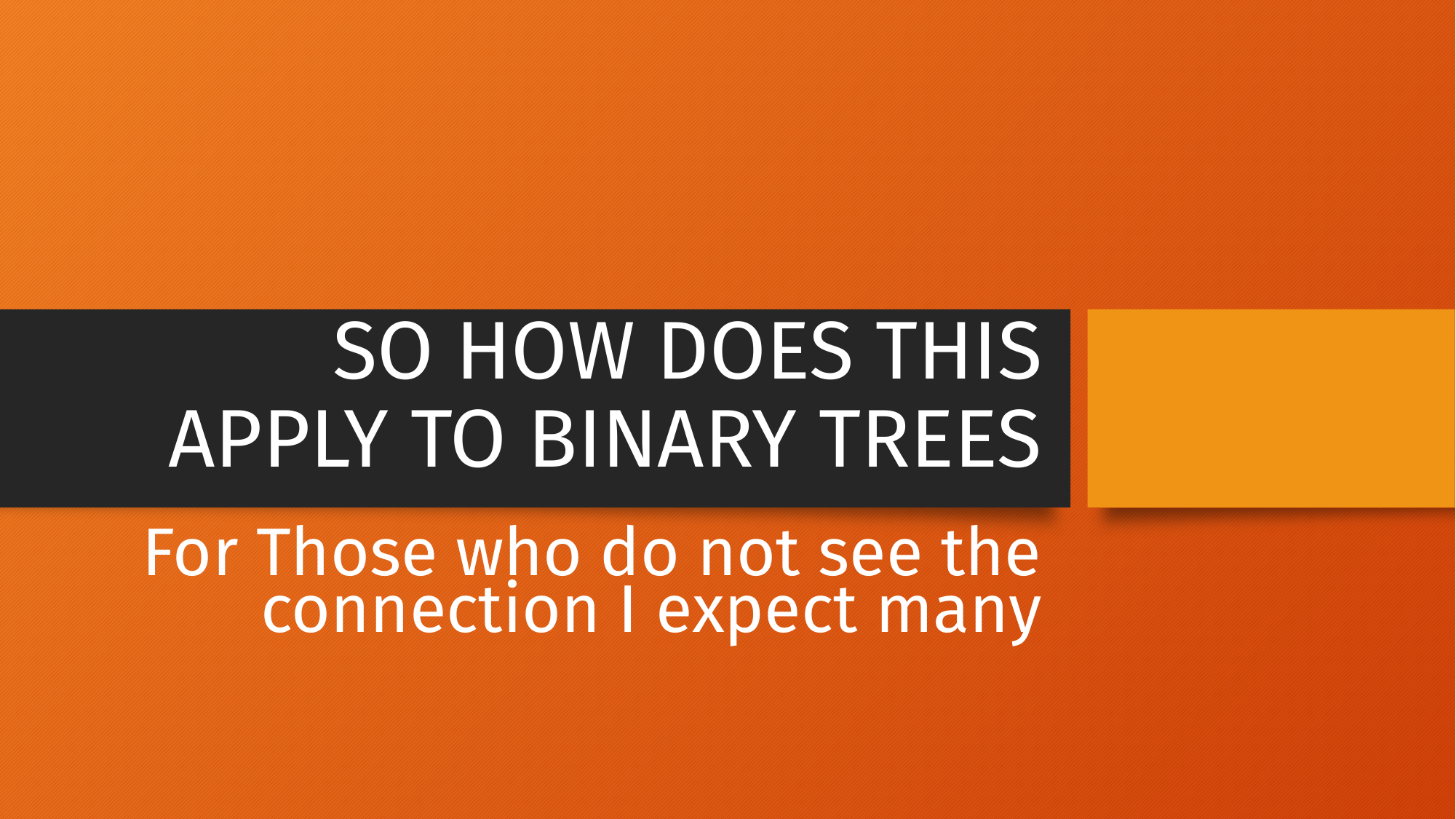

# SO HOW DOES THIS APPLY TO BINARY TREES
For Those who do not see the connection I expect many